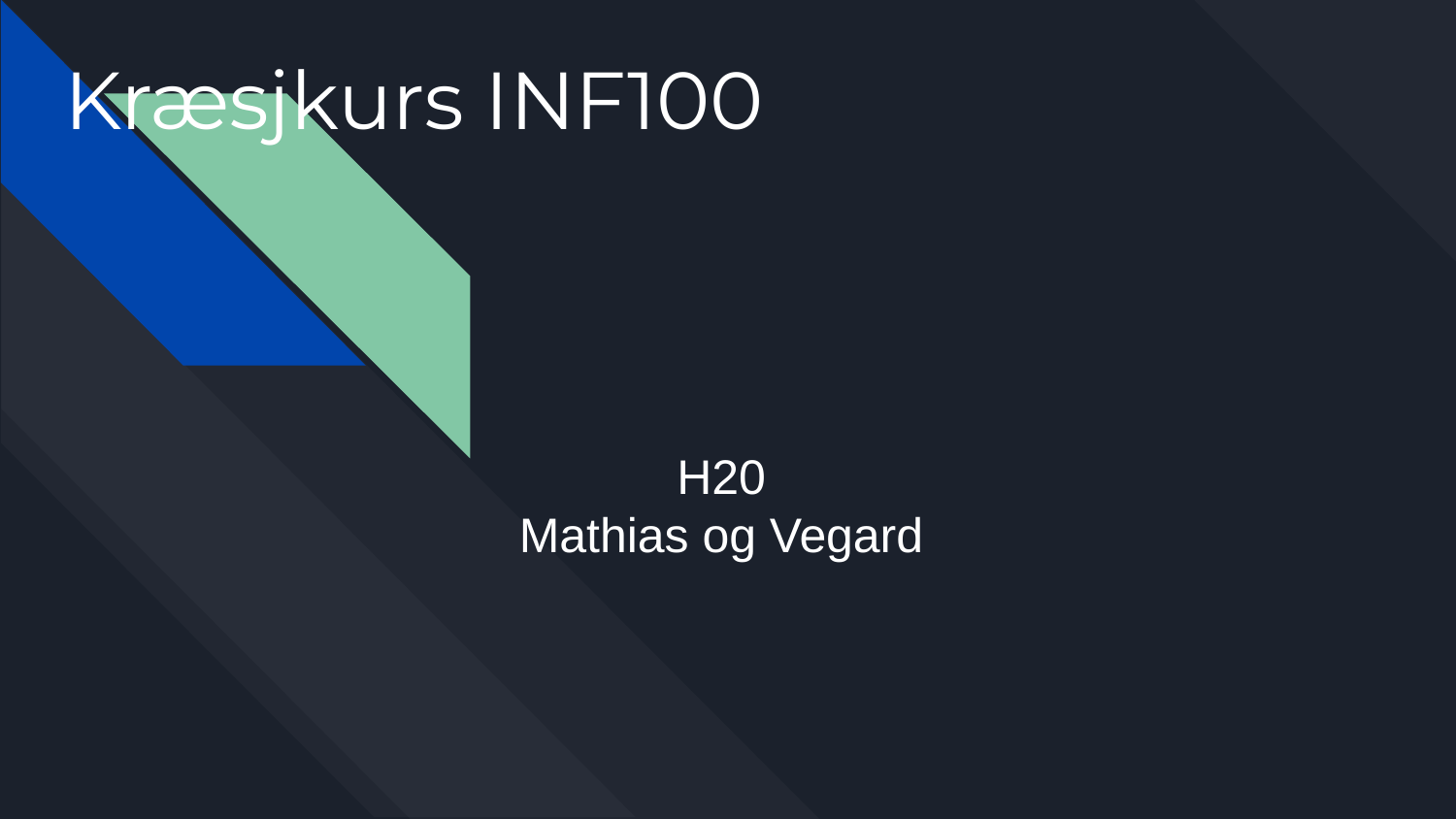

# Kræsjkurs INF100
H20
Mathias og Vegard